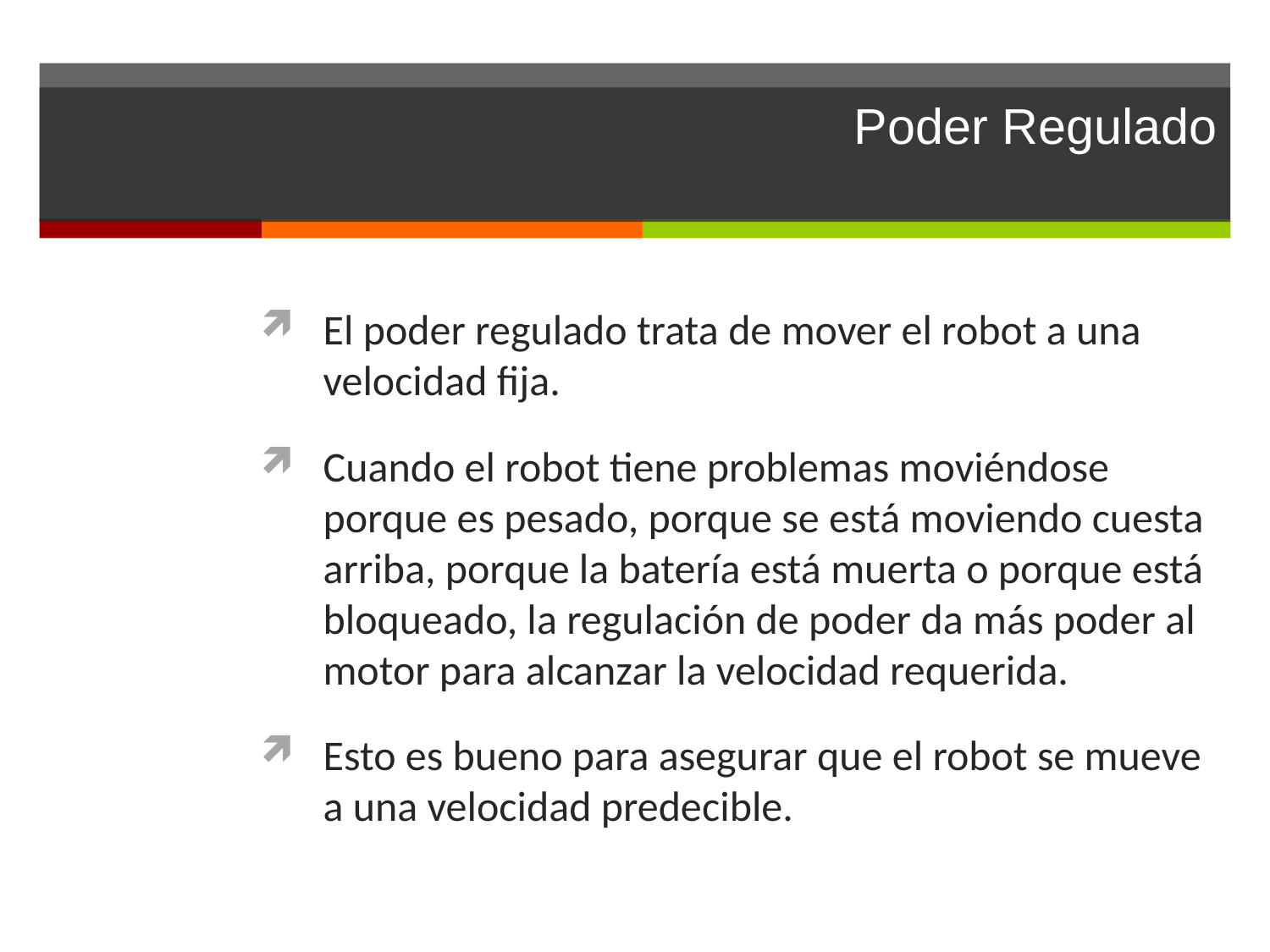

# Poder Regulado
El poder regulado trata de mover el robot a una velocidad fija.
Cuando el robot tiene problemas moviéndose porque es pesado, porque se está moviendo cuesta arriba, porque la batería está muerta o porque está bloqueado, la regulación de poder da más poder al motor para alcanzar la velocidad requerida.
Esto es bueno para asegurar que el robot se mueve a una velocidad predecible.